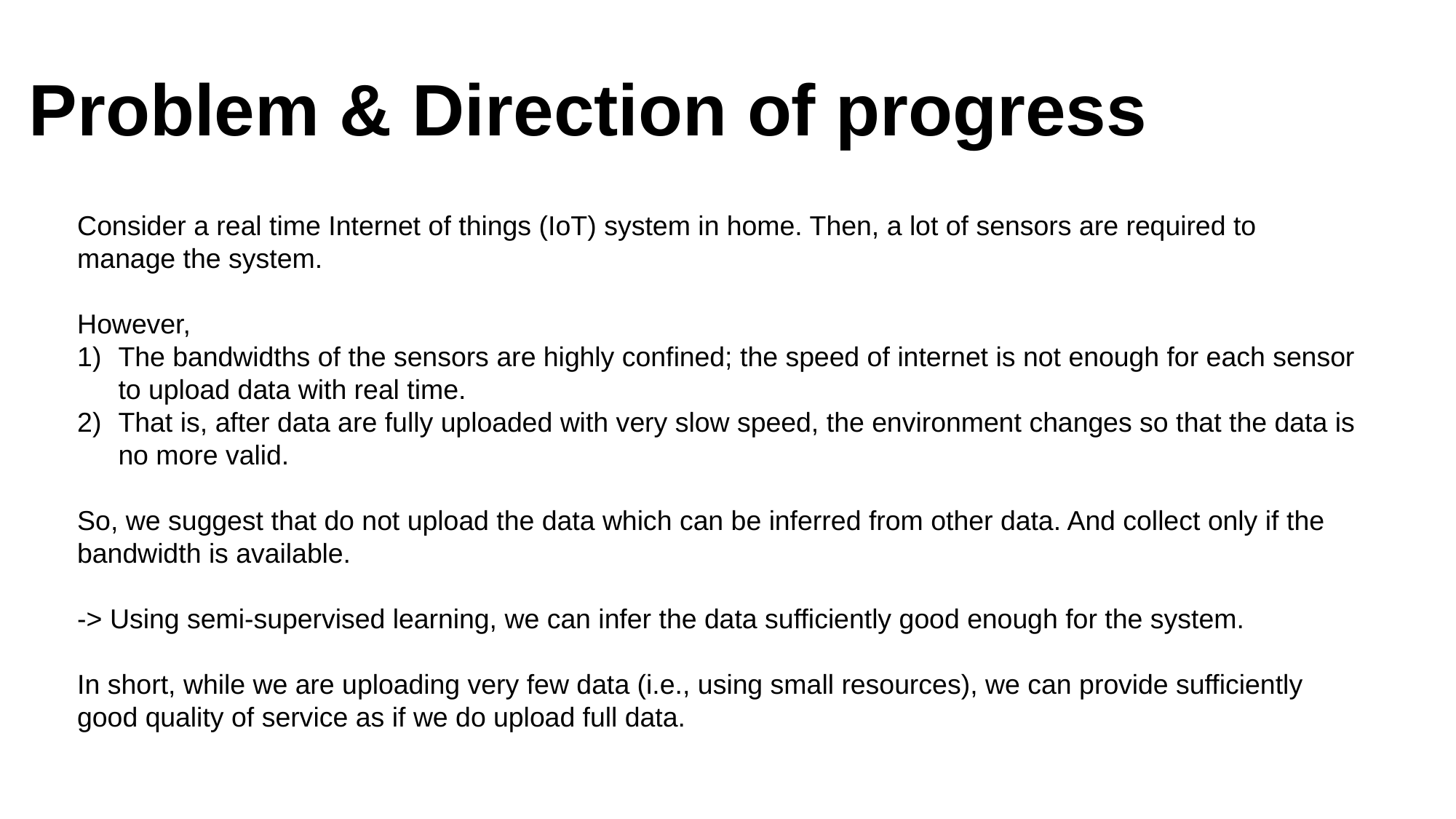

Problem & Direction of progress
Consider a real time Internet of things (IoT) system in home. Then, a lot of sensors are required to manage the system.

However,
The bandwidths of the sensors are highly confined; the speed of internet is not enough for each sensor to upload data with real time.
That is, after data are fully uploaded with very slow speed, the environment changes so that the data is no more valid.

So, we suggest that do not upload the data which can be inferred from other data. And collect only if the bandwidth is available.

-> Using semi-supervised learning, we can infer the data sufficiently good enough for the system.

In short, while we are uploading very few data (i.e., using small resources), we can provide sufficiently good quality of service as if we do upload full data.